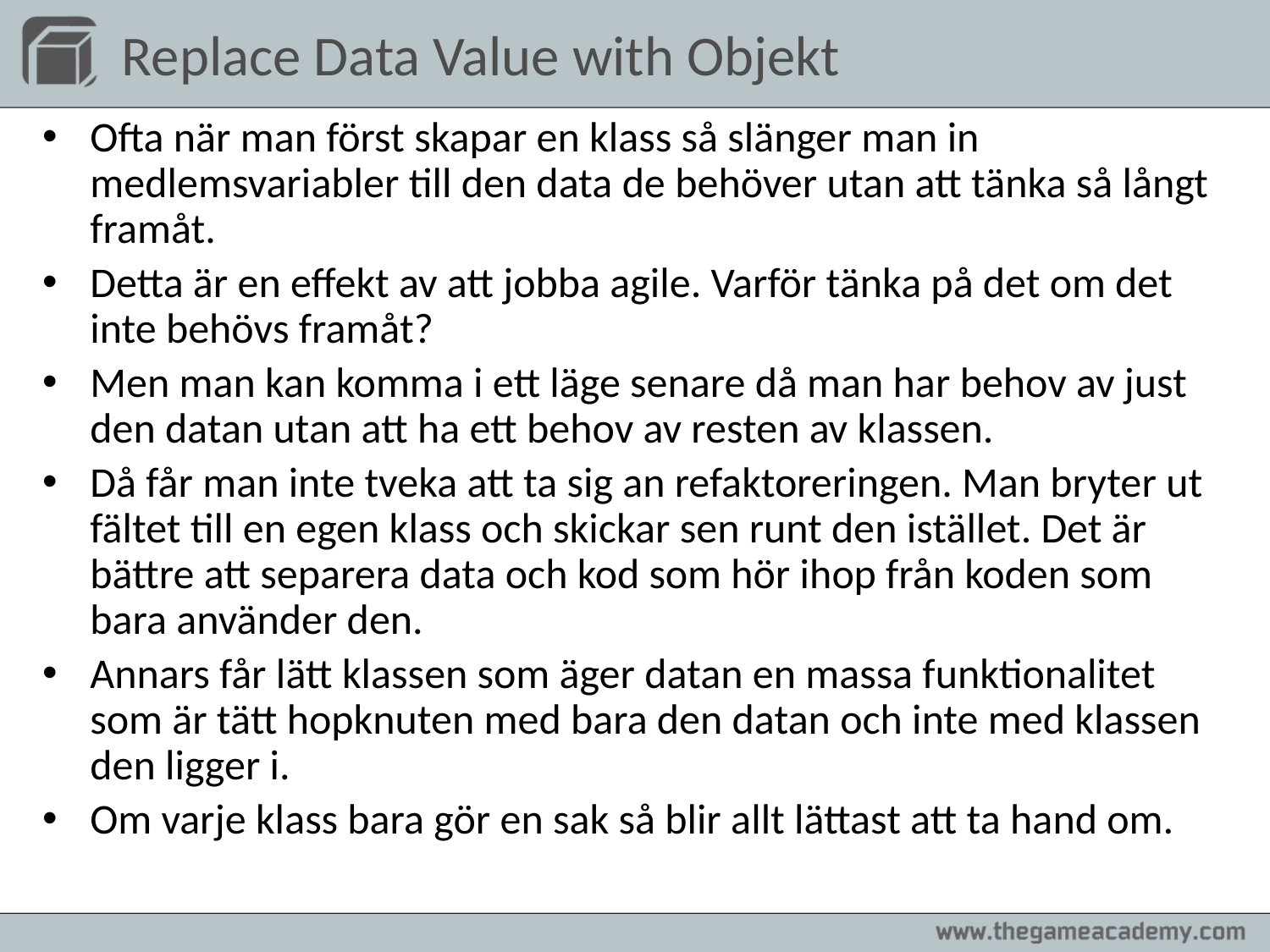

# Replace Data Value with Objekt
Ofta när man först skapar en klass så slänger man in medlemsvariabler till den data de behöver utan att tänka så långt framåt.
Detta är en effekt av att jobba agile. Varför tänka på det om det inte behövs framåt?
Men man kan komma i ett läge senare då man har behov av just den datan utan att ha ett behov av resten av klassen.
Då får man inte tveka att ta sig an refaktoreringen. Man bryter ut fältet till en egen klass och skickar sen runt den istället. Det är bättre att separera data och kod som hör ihop från koden som bara använder den.
Annars får lätt klassen som äger datan en massa funktionalitet som är tätt hopknuten med bara den datan och inte med klassen den ligger i.
Om varje klass bara gör en sak så blir allt lättast att ta hand om.